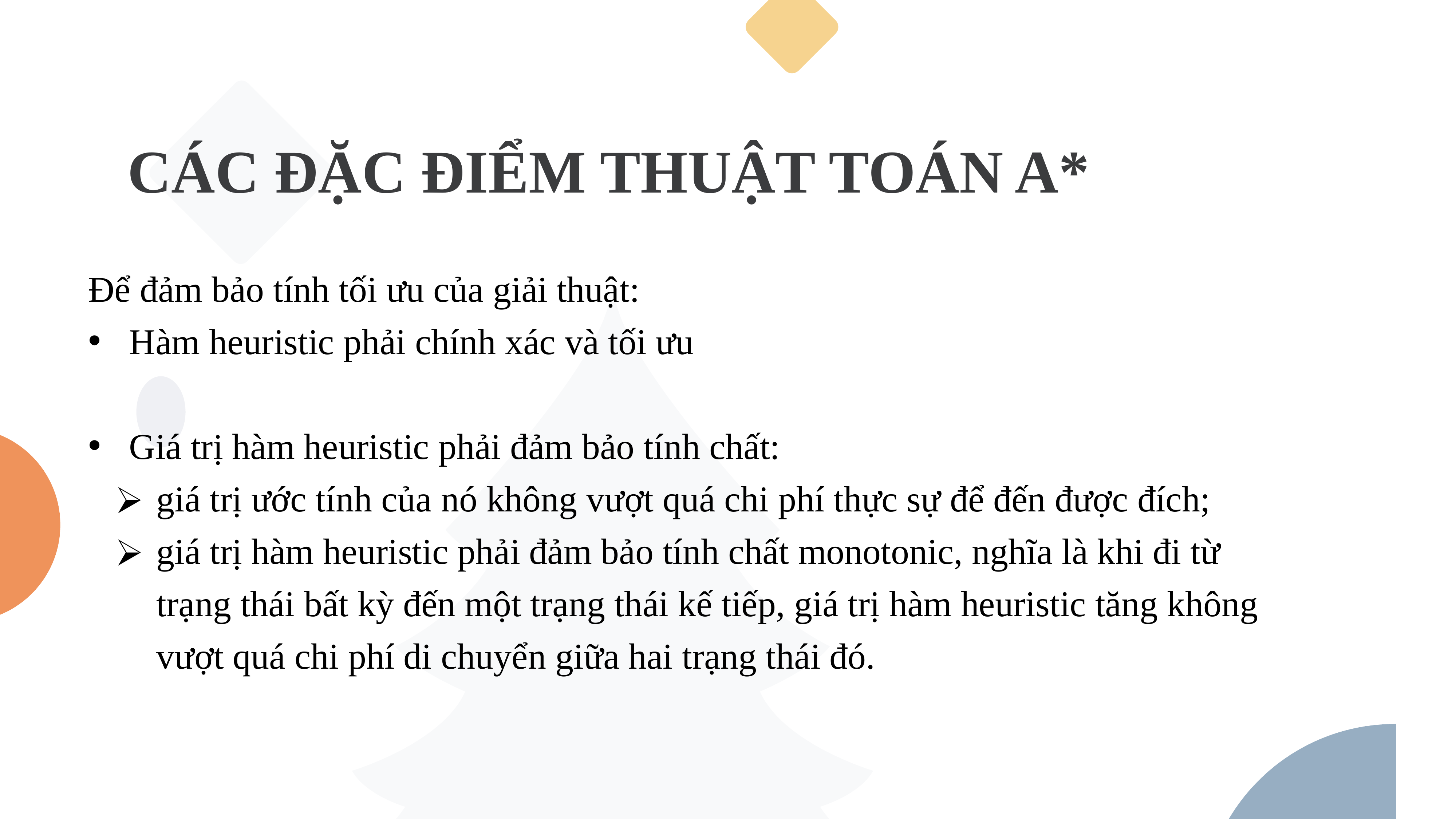

CÁC ĐẶC ĐIỂM THUẬT TOÁN A*
Để đảm bảo tính tối ưu của giải thuật:
Hàm heuristic phải chính xác và tối ưu

Giá trị hàm heuristic phải đảm bảo tính chất:
giá trị ước tính của nó không vượt quá chi phí thực sự để đến được đích;
giá trị hàm heuristic phải đảm bảo tính chất monotonic, nghĩa là khi đi từ trạng thái bất kỳ đến một trạng thái kế tiếp, giá trị hàm heuristic tăng không vượt quá chi phí di chuyển giữa hai trạng thái đó.